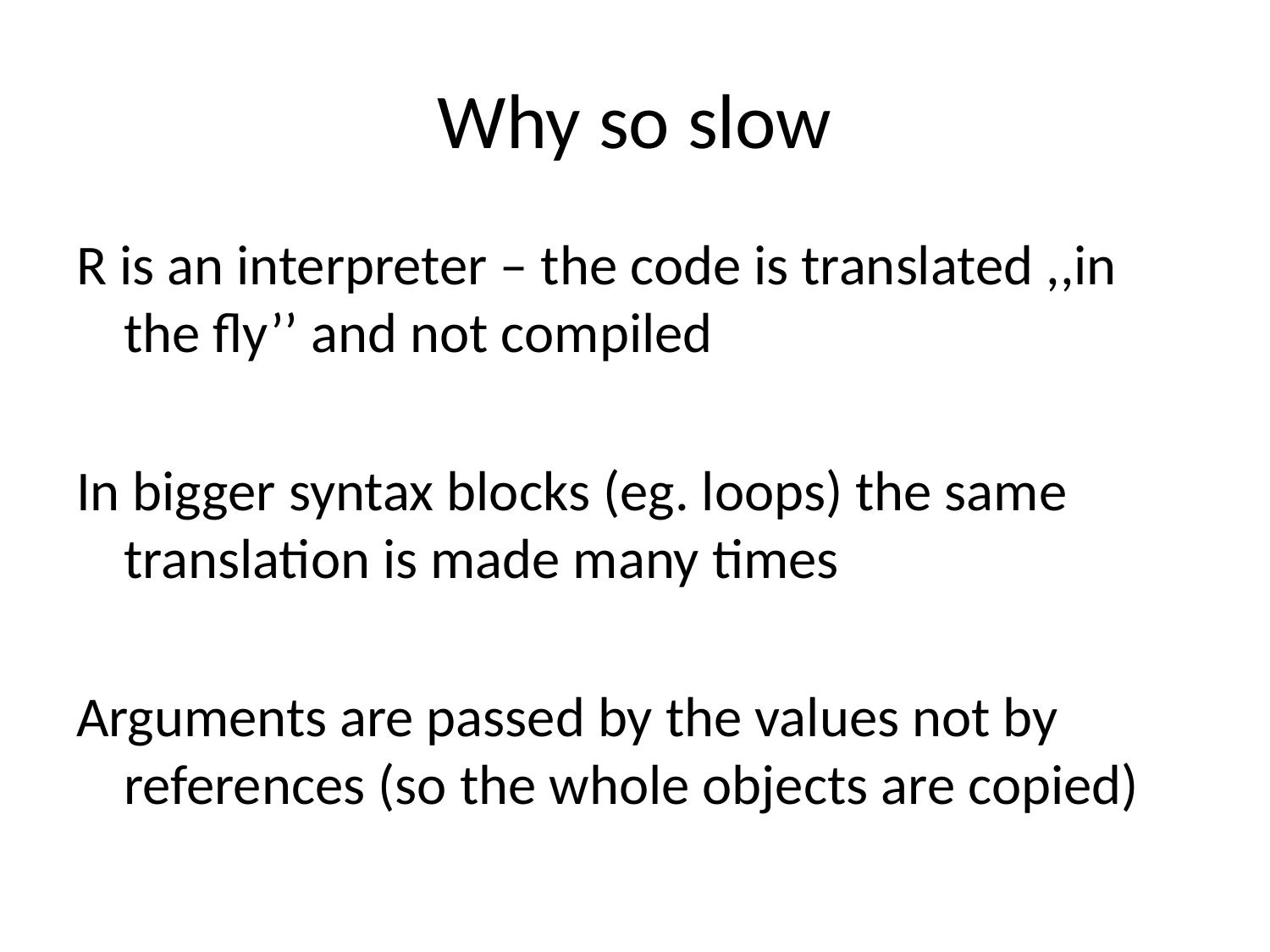

# Why so slow
R is an interpreter – the code is translated ,,in the fly’’ and not compiled

In bigger syntax blocks (eg. loops) the same translation is made many times

Arguments are passed by the values not by references (so the whole objects are copied)